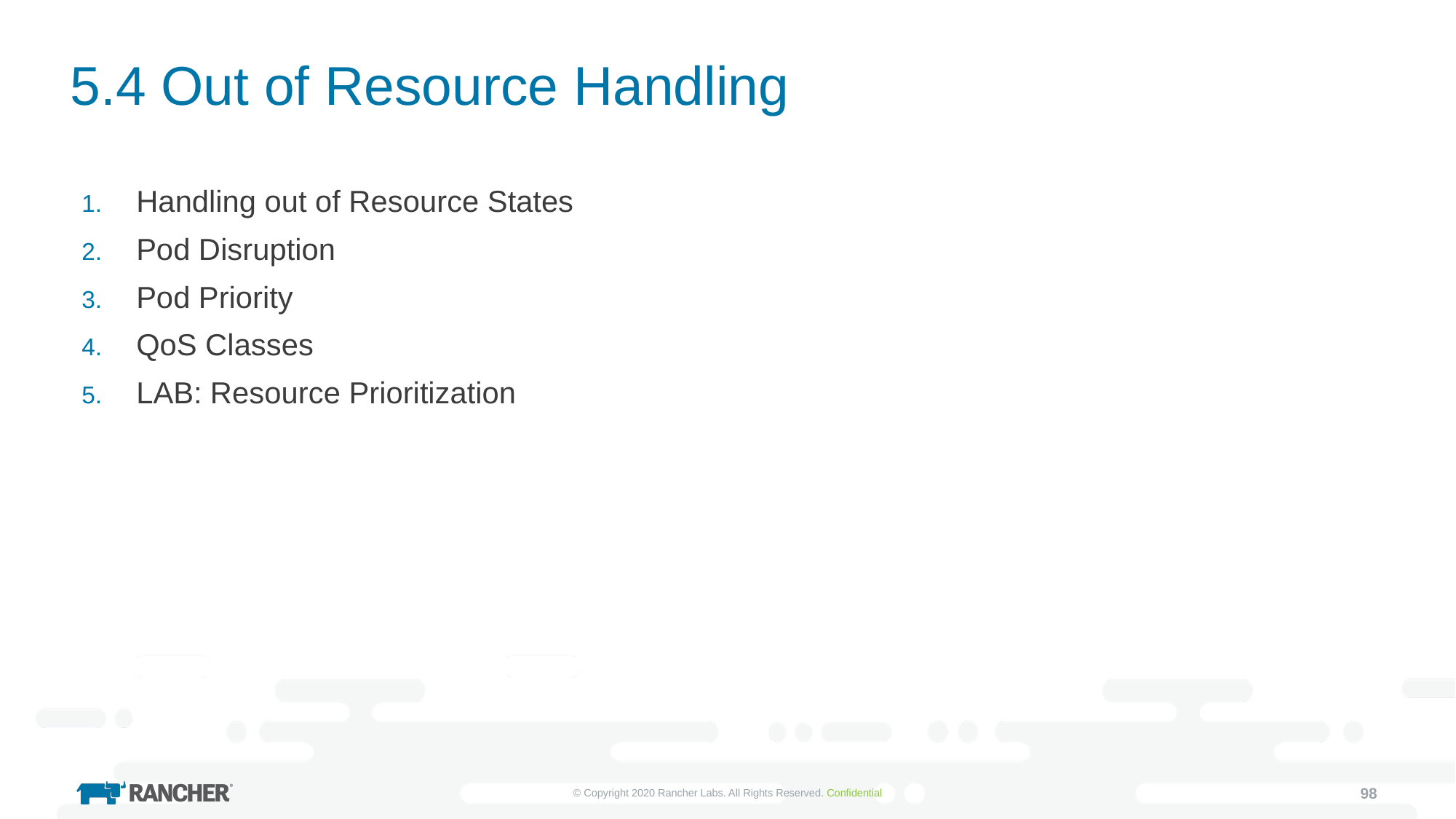

# 5.4 Out of Resource Handling
Handling out of Resource States
Pod Disruption
Pod Priority
QoS Classes
LAB: Resource Prioritization